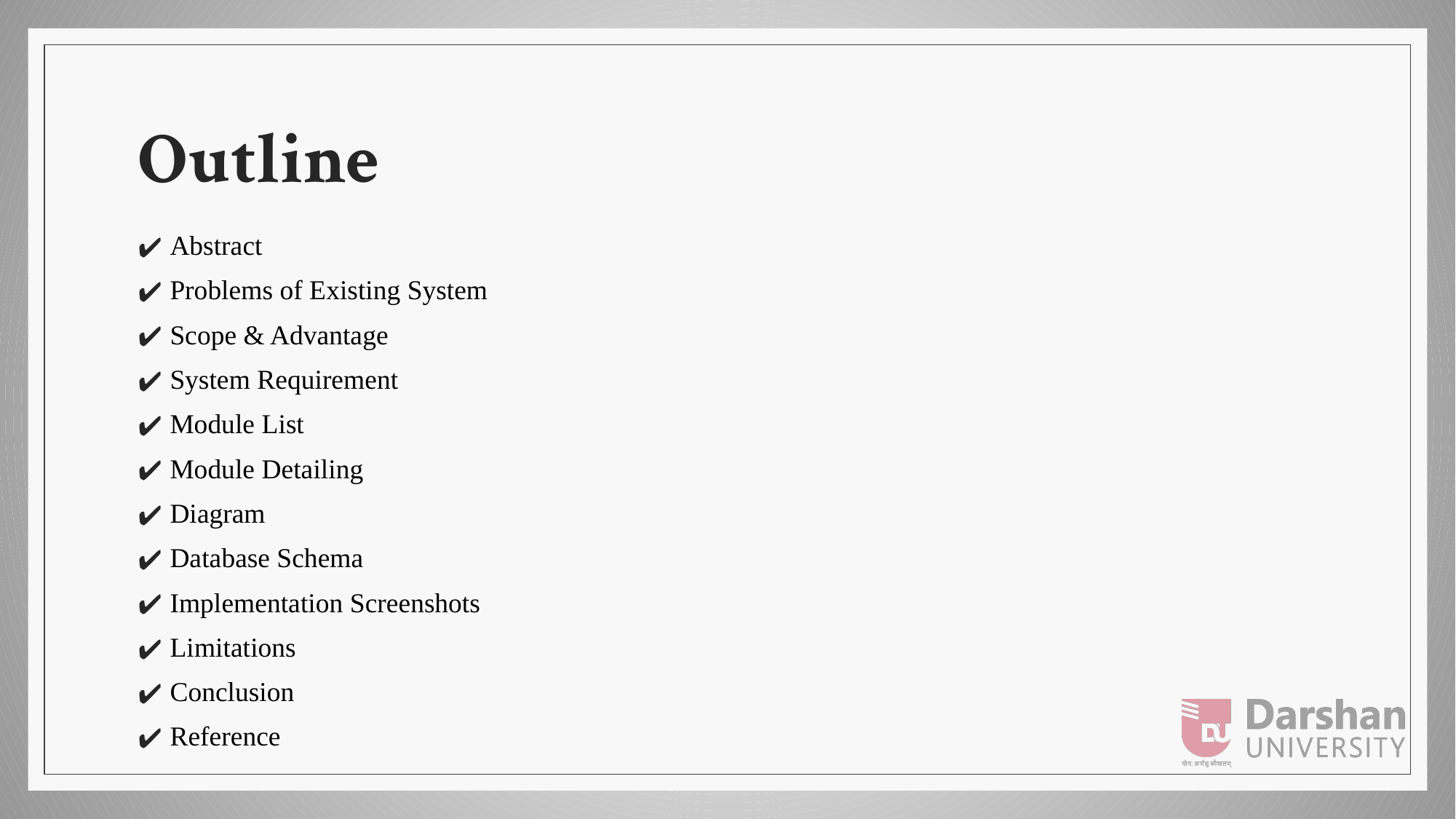

# Outline
Abstract
Problems of Existing System
Scope & Advantage
System Requirement
Module List
Module Detailing
Diagram
Database Schema
Implementation Screenshots
Limitations
Conclusion
Reference